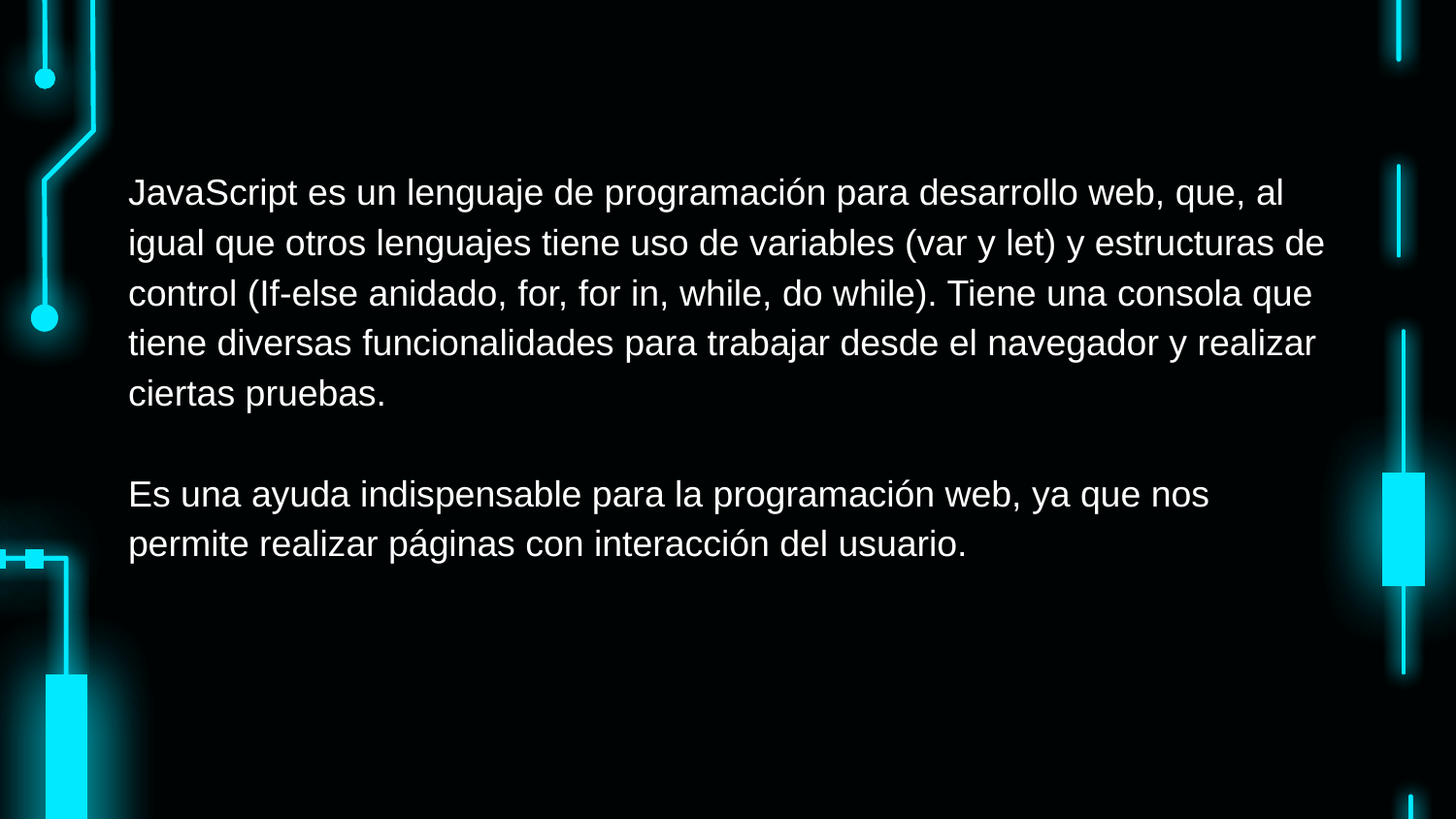

JavaScript es un lenguaje de programación para desarrollo web, que, al igual que otros lenguajes tiene uso de variables (var y let) y estructuras de control (If-else anidado, for, for in, while, do while). Tiene una consola que tiene diversas funcionalidades para trabajar desde el navegador y realizar ciertas pruebas.

Es una ayuda indispensable para la programación web, ya que nos permite realizar páginas con interacción del usuario.